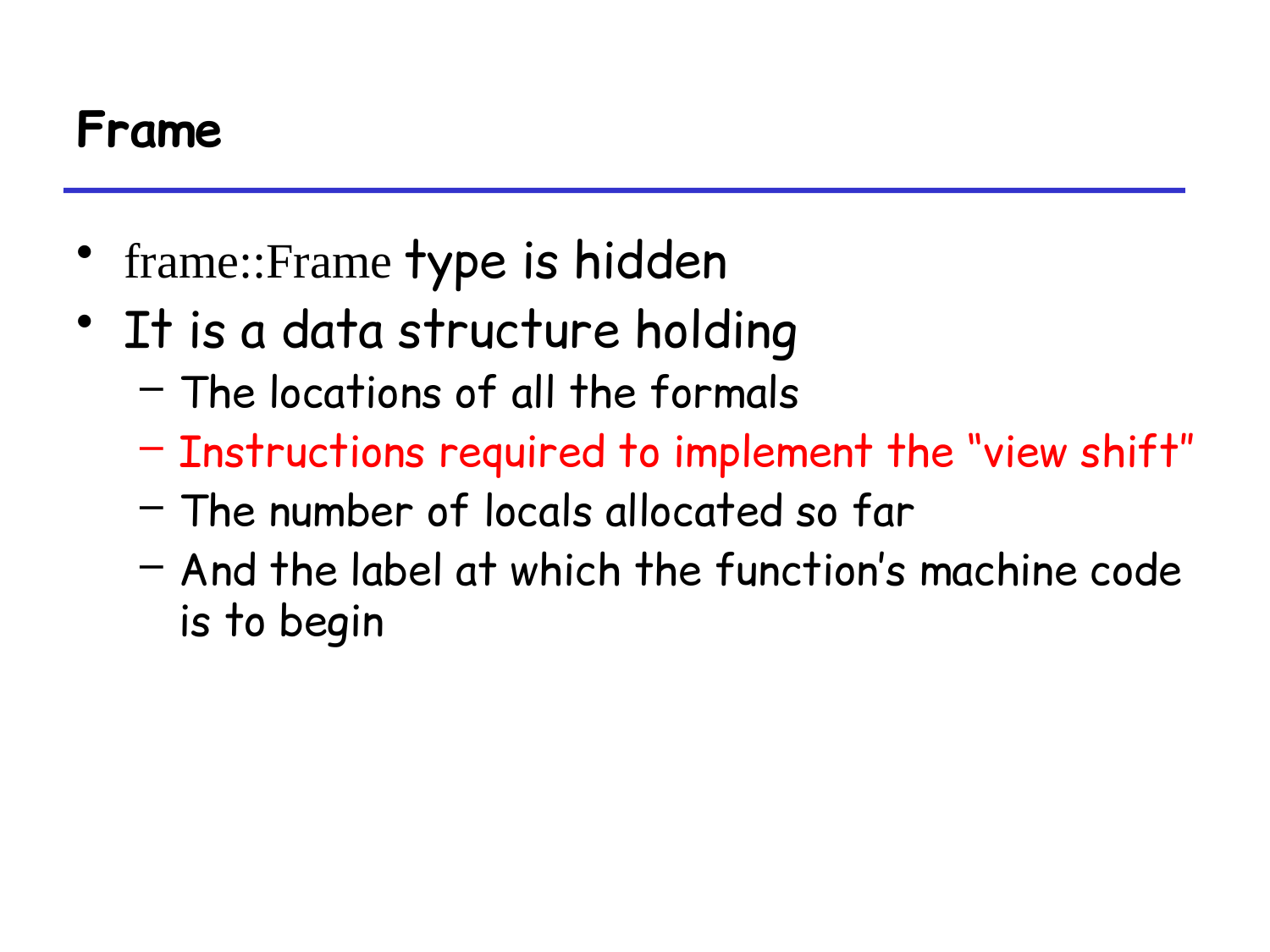

# Frame
frame::Frame type is hidden
It is a data structure holding
The locations of all the formals
Instructions required to implement the “view shift”
The number of locals allocated so far
And the label at which the function’s machine code is to begin

20